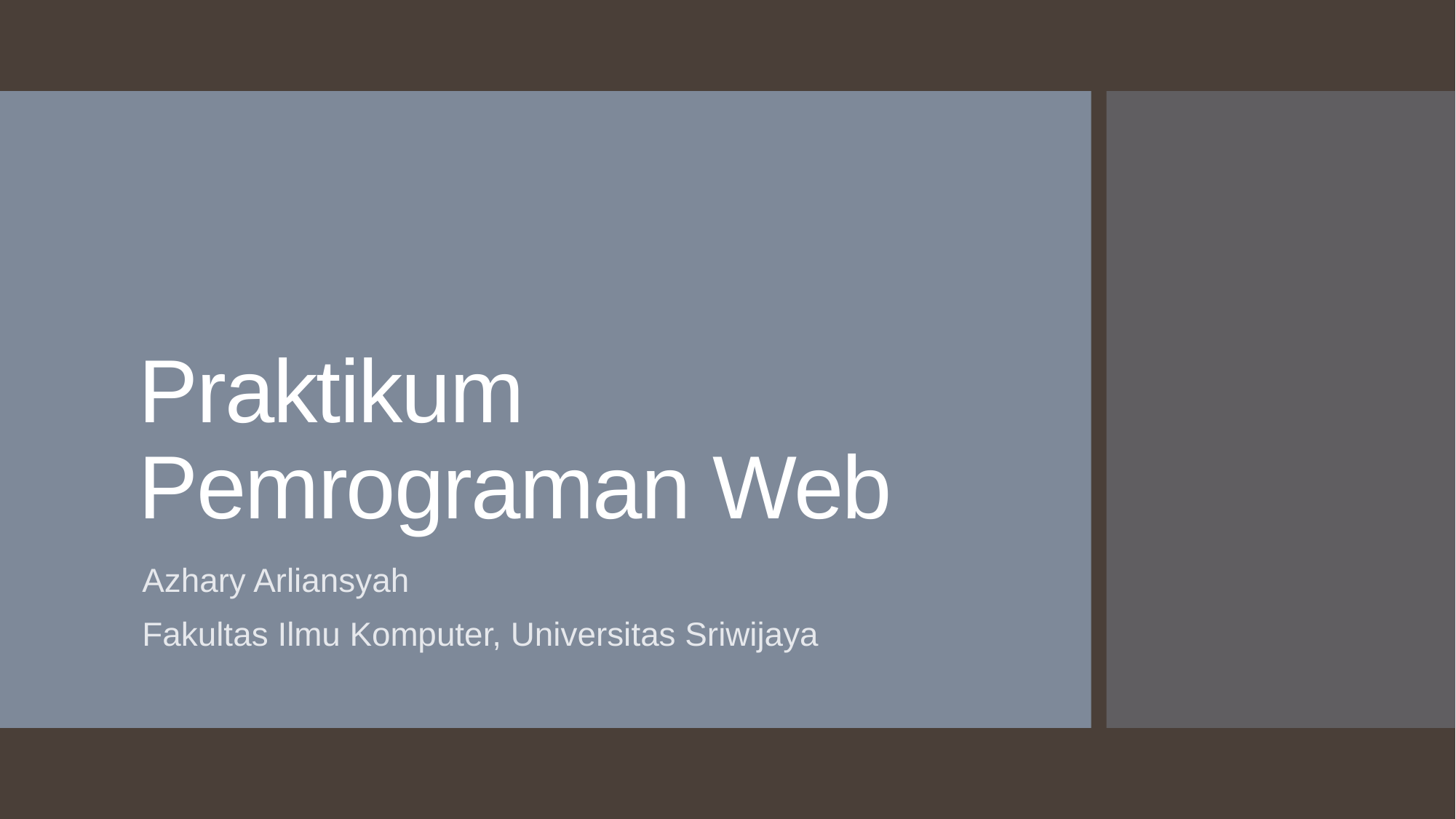

# Praktikum Pemrograman Web
Azhary Arliansyah
Fakultas Ilmu Komputer, Universitas Sriwijaya